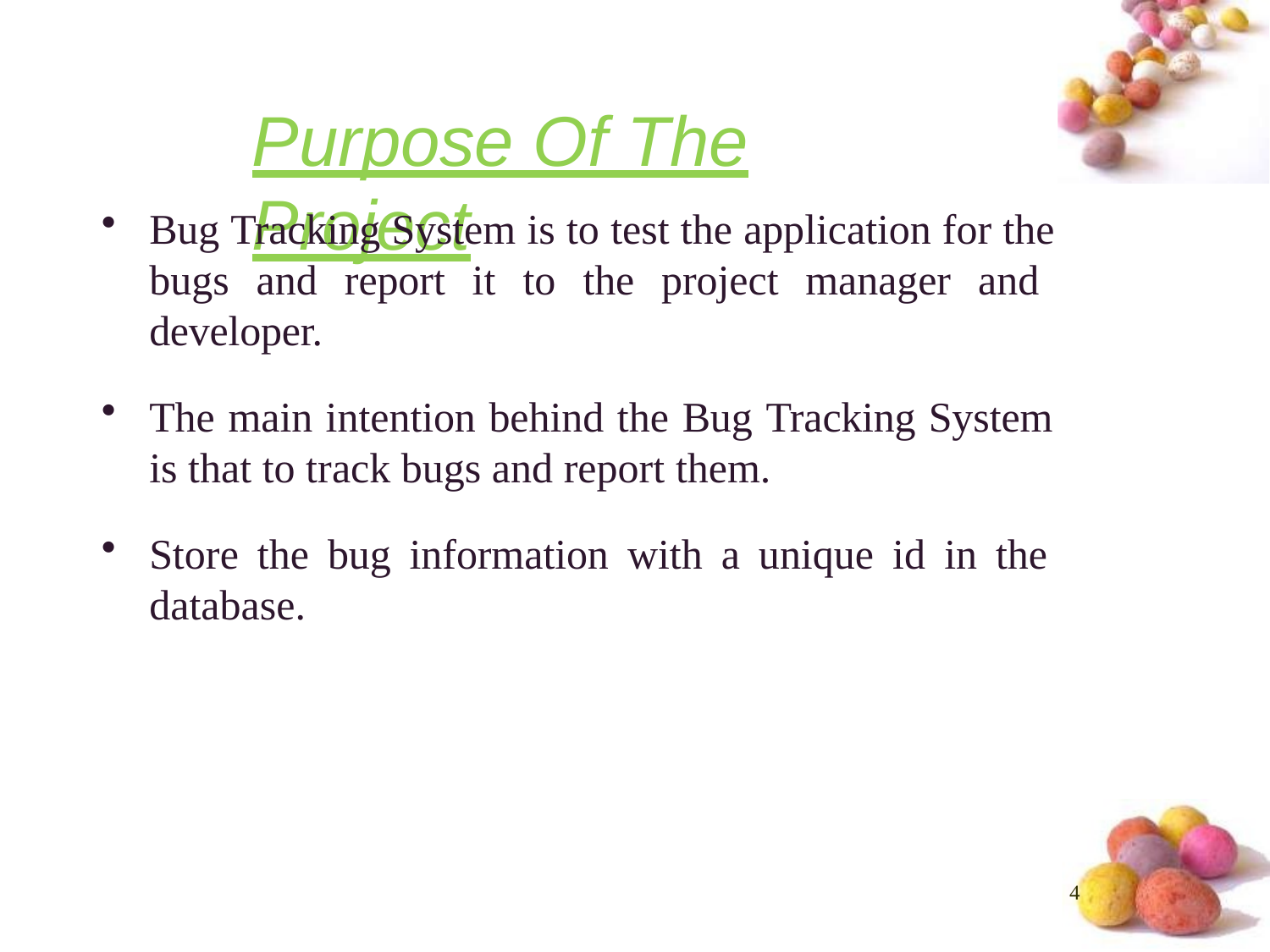

# Purpose Of The Project
Bug Tracking System is to test the application for the  bugs and report it to the project manager and  developer.
The main intention behind the Bug Tracking System  is that to track bugs and report them.
Store the bug information with a unique id in the  database.
4